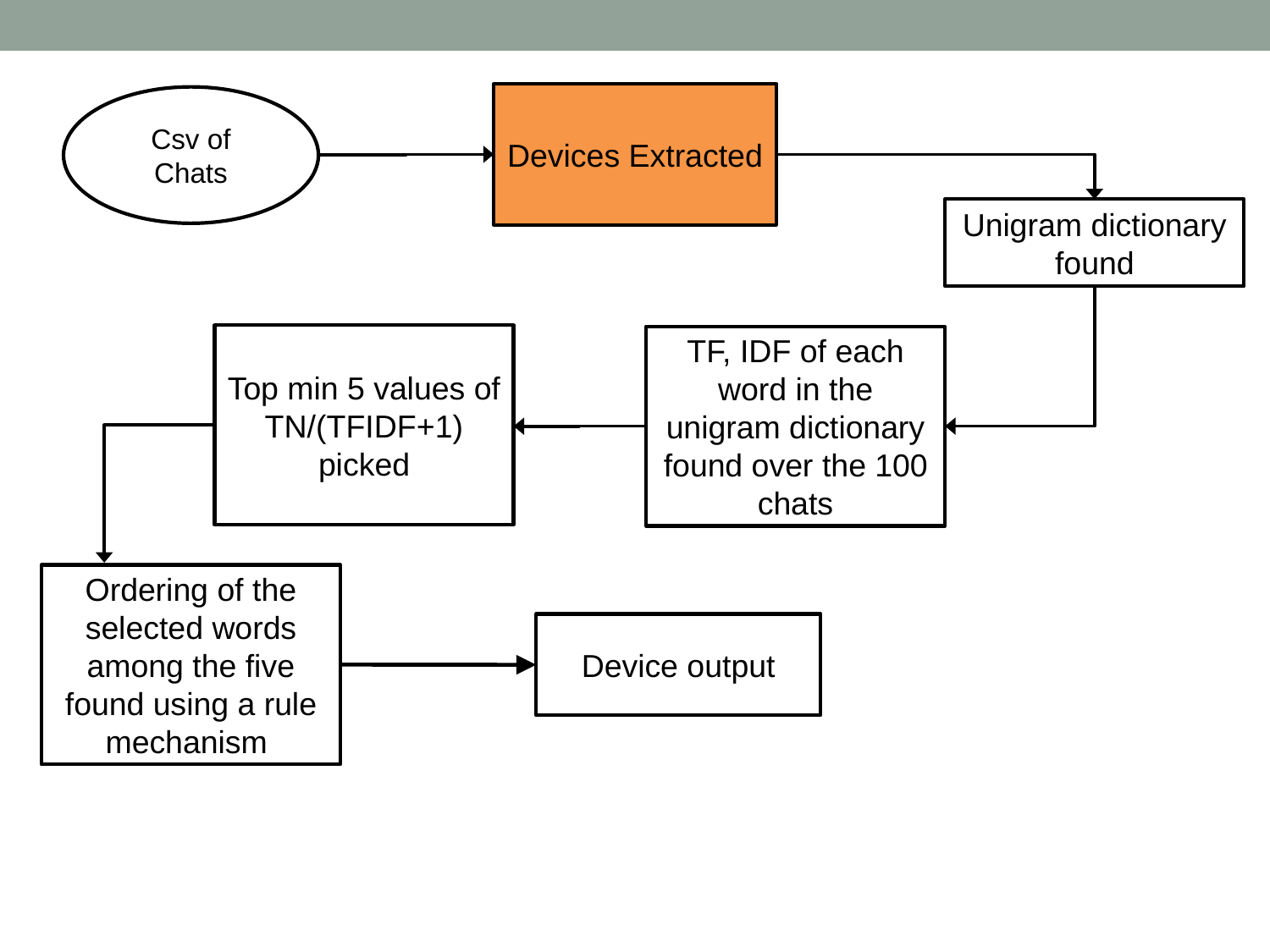

Devices Extracted
Csv of Chats
Unigram dictionary found
Top min 5 values of TN/(TFIDF+1)
picked
TF, IDF of each word in the unigram dictionary found over the 100 chats
Ordering of the selected words among the five found using a rule mechanism
Device output